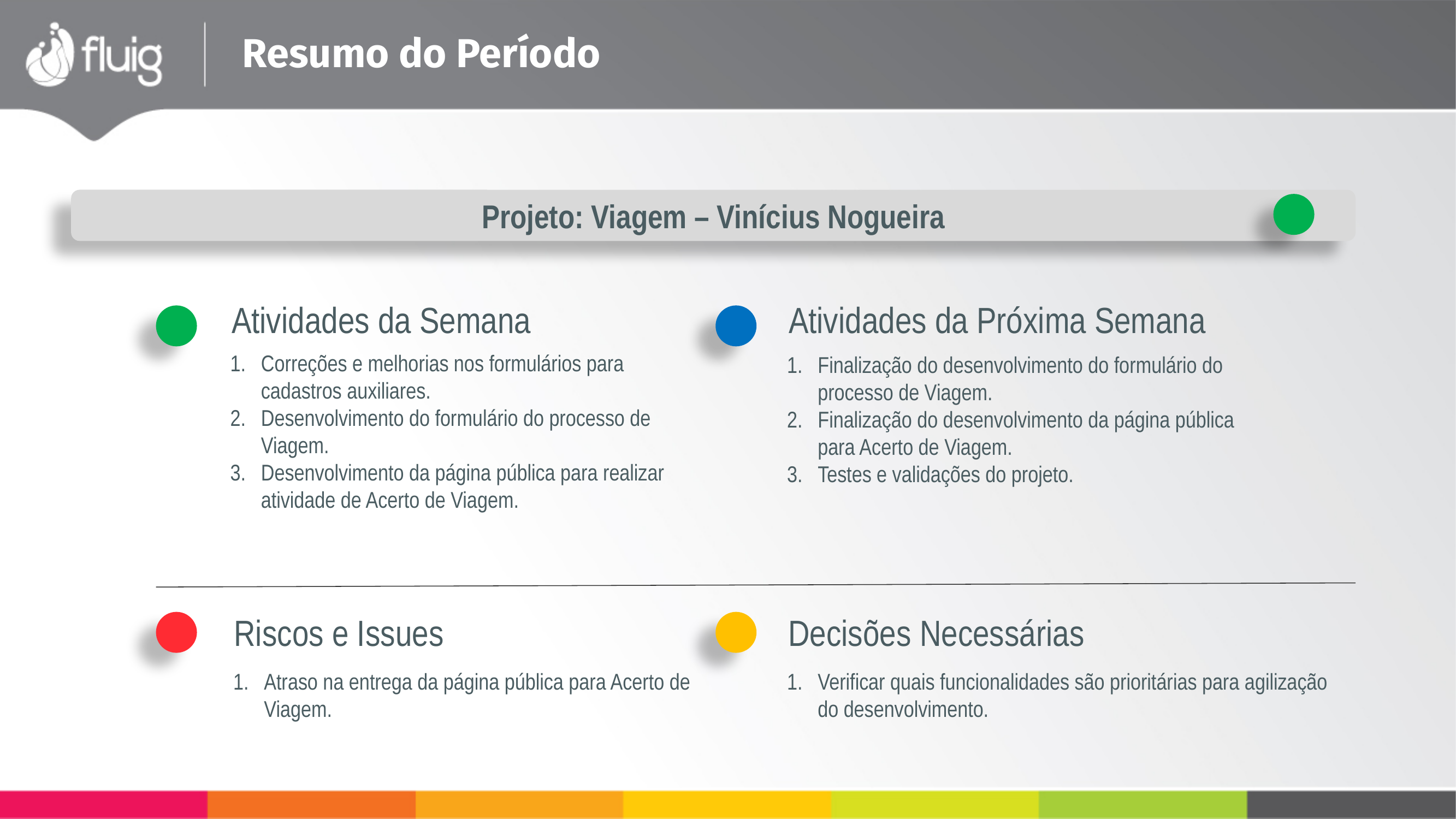

# Resumo do Período
Projeto: Viagem – Vinícius Nogueira

Atividades da Semana
Atividades da Próxima Semana

Correções e melhorias nos formulários para cadastros auxiliares.
Desenvolvimento do formulário do processo de Viagem.
Desenvolvimento da página pública para realizar atividade de Acerto de Viagem.
Finalização do desenvolvimento do formulário do processo de Viagem.
Finalização do desenvolvimento da página pública para Acerto de Viagem.
Testes e validações do projeto.
Riscos e Issues
Decisões Necessárias

Atraso na entrega da página pública para Acerto de Viagem.
Verificar quais funcionalidades são prioritárias para agilização do desenvolvimento.